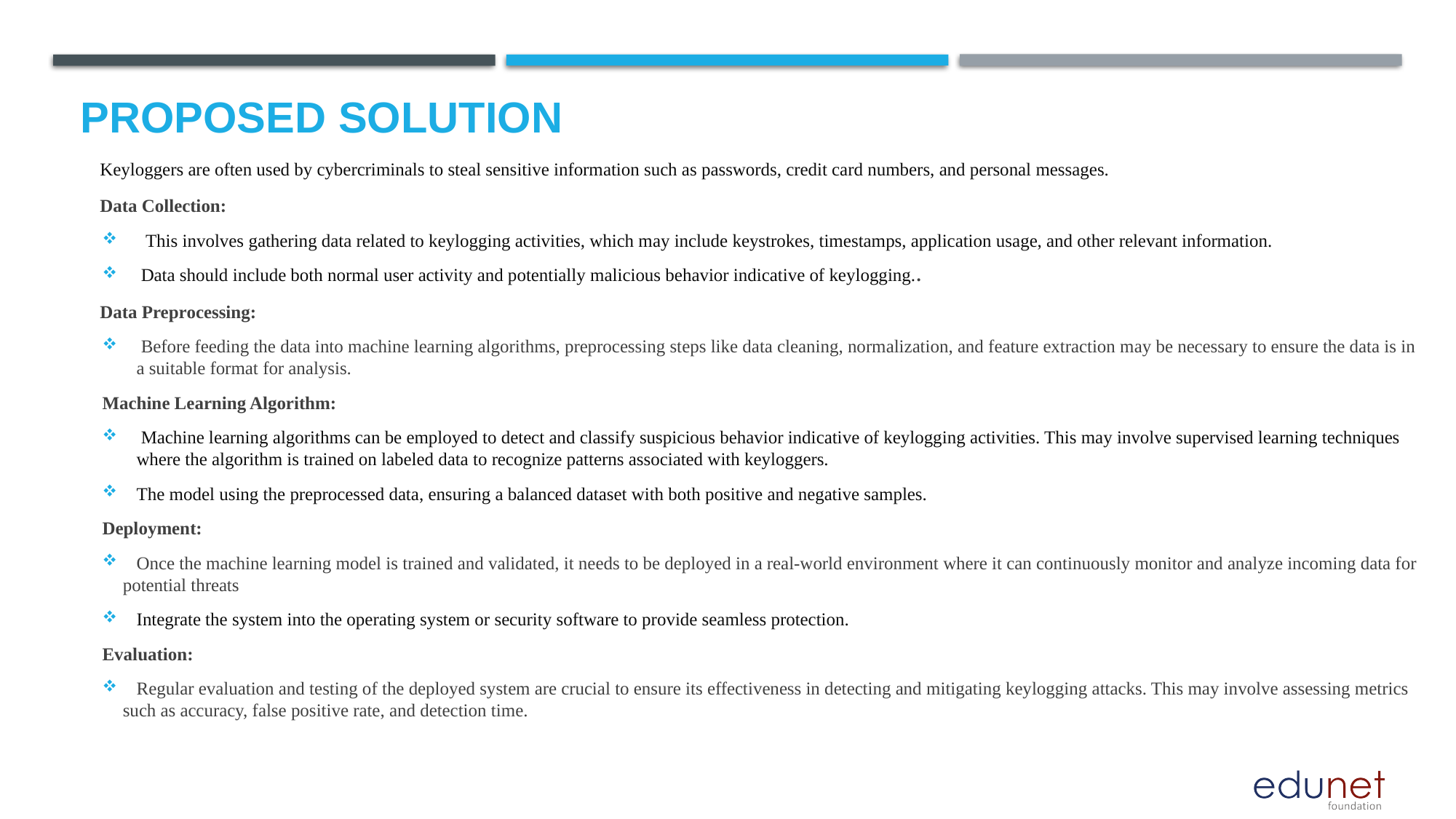

# Proposed Solution

        Keyloggers are often used by cybercriminals to steal sensitive information such as passwords, credit card numbers, and personal messages.
        Data Collection:
     This involves gathering data related to keylogging activities, which may include keystrokes, timestamps, application usage, and other relevant information.
    Data should include both normal user activity and potentially malicious behavior indicative of keylogging..
        Data Preprocessing:
    Before feeding the data into machine learning algorithms, preprocessing steps like data cleaning, normalization, and feature extraction may be necessary to ensure the data is in      a suitable format for analysis.
Machine Learning Algorithm:
    Machine learning algorithms can be employed to detect and classify suspicious behavior indicative of keylogging activities. This may involve supervised learning techniques         where the algorithm is trained on labeled data to recognize patterns associated with keyloggers.
   The model using the preprocessed data, ensuring a balanced dataset with both positive and negative samples.
Deployment:
   Once the machine learning model is trained and validated, it needs to be deployed in a real-world environment where it can continuously monitor and analyze incoming data for potential threats
   Integrate the system into the operating system or security software to provide seamless protection.
Evaluation:
   Regular evaluation and testing of the deployed system are crucial to ensure its effectiveness in detecting and mitigating keylogging attacks. This may involve assessing metrics such as accuracy, false positive rate, and detection time.